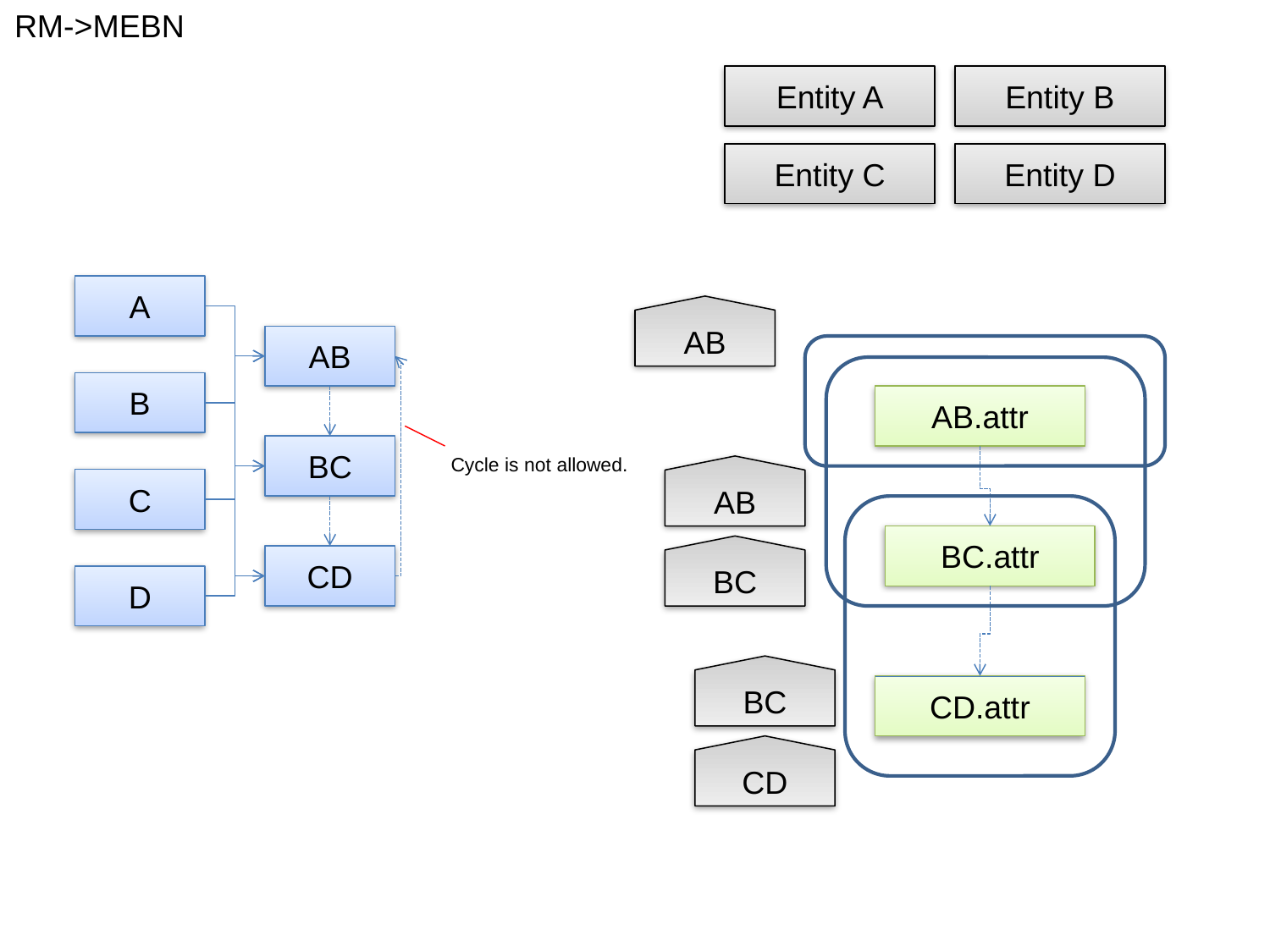

RM->MEBN
Entity A
Entity B
Entity C
Entity D
A

AB
AB

B
AB.attr
BC
Cycle is not allowed.

C
AB

BC.attr

CD
BC
D

BC
CD.attr

CD